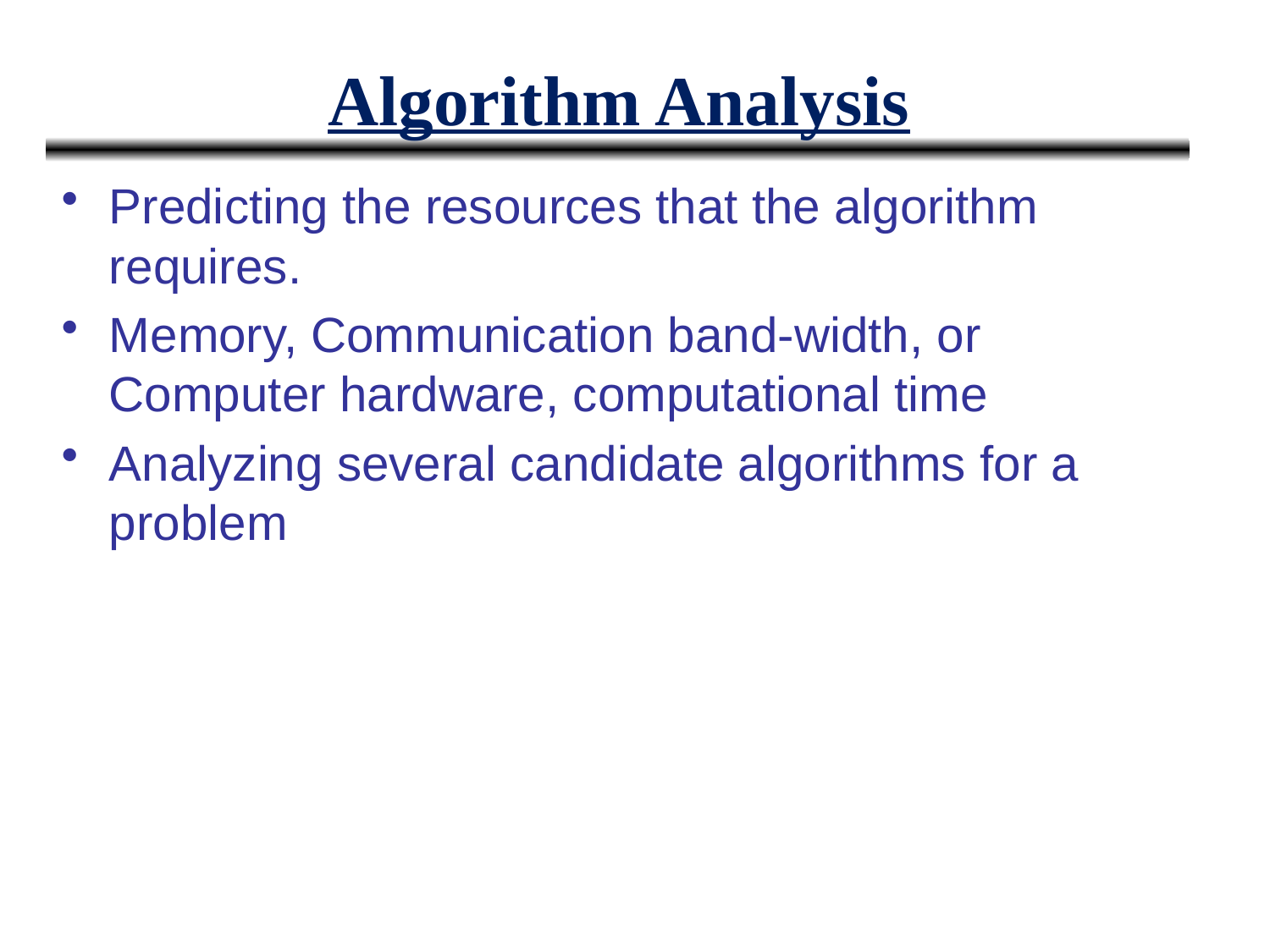

# Algorithm Analysis
Predicting the resources that the algorithm requires.
Memory, Communication band-width, or Computer hardware, computational time
Analyzing several candidate algorithms for a problem